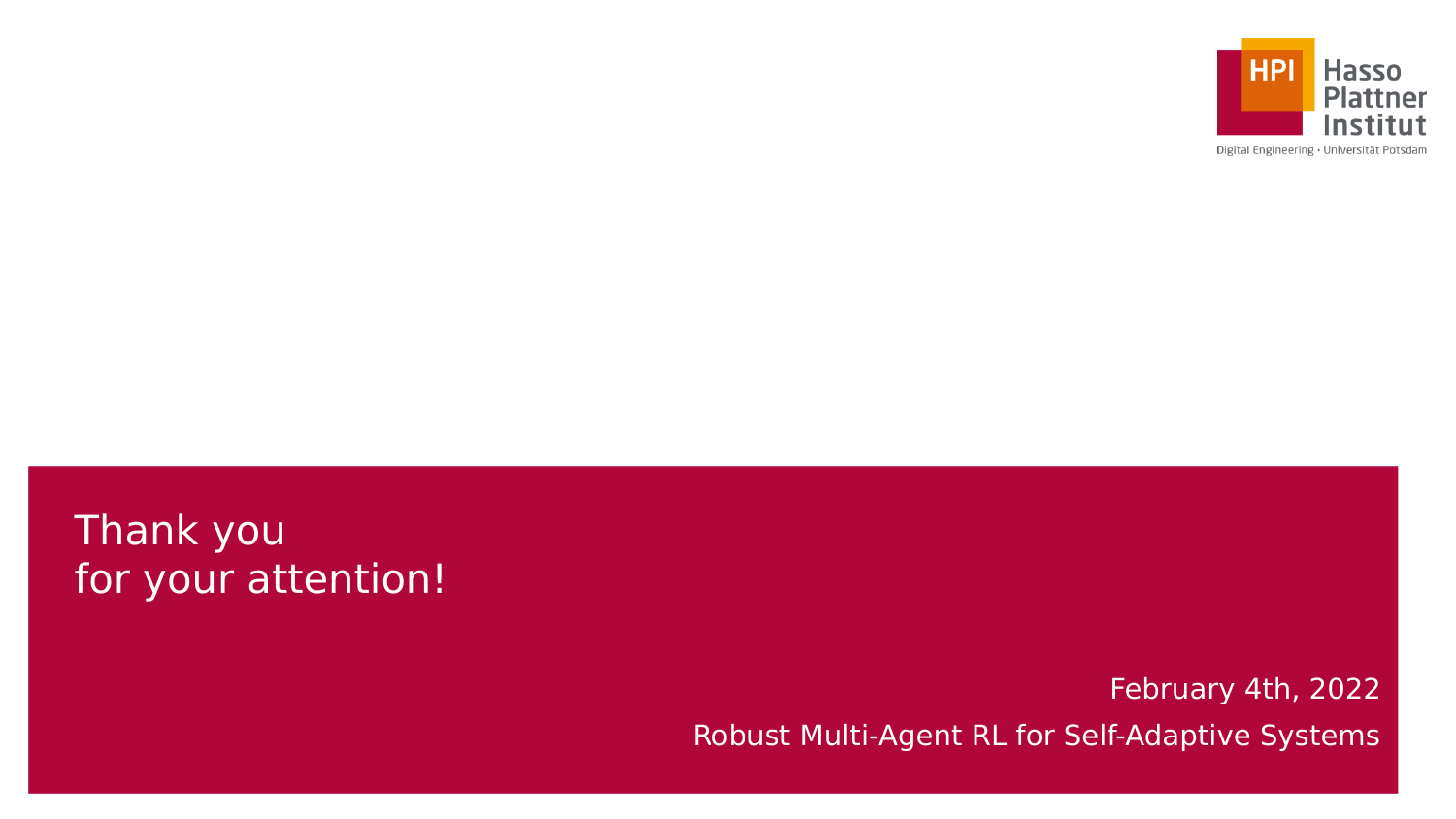

# Thank you for your attention!
February 4th, 2022
Robust Multi-Agent RL for Self-Adaptive Systems